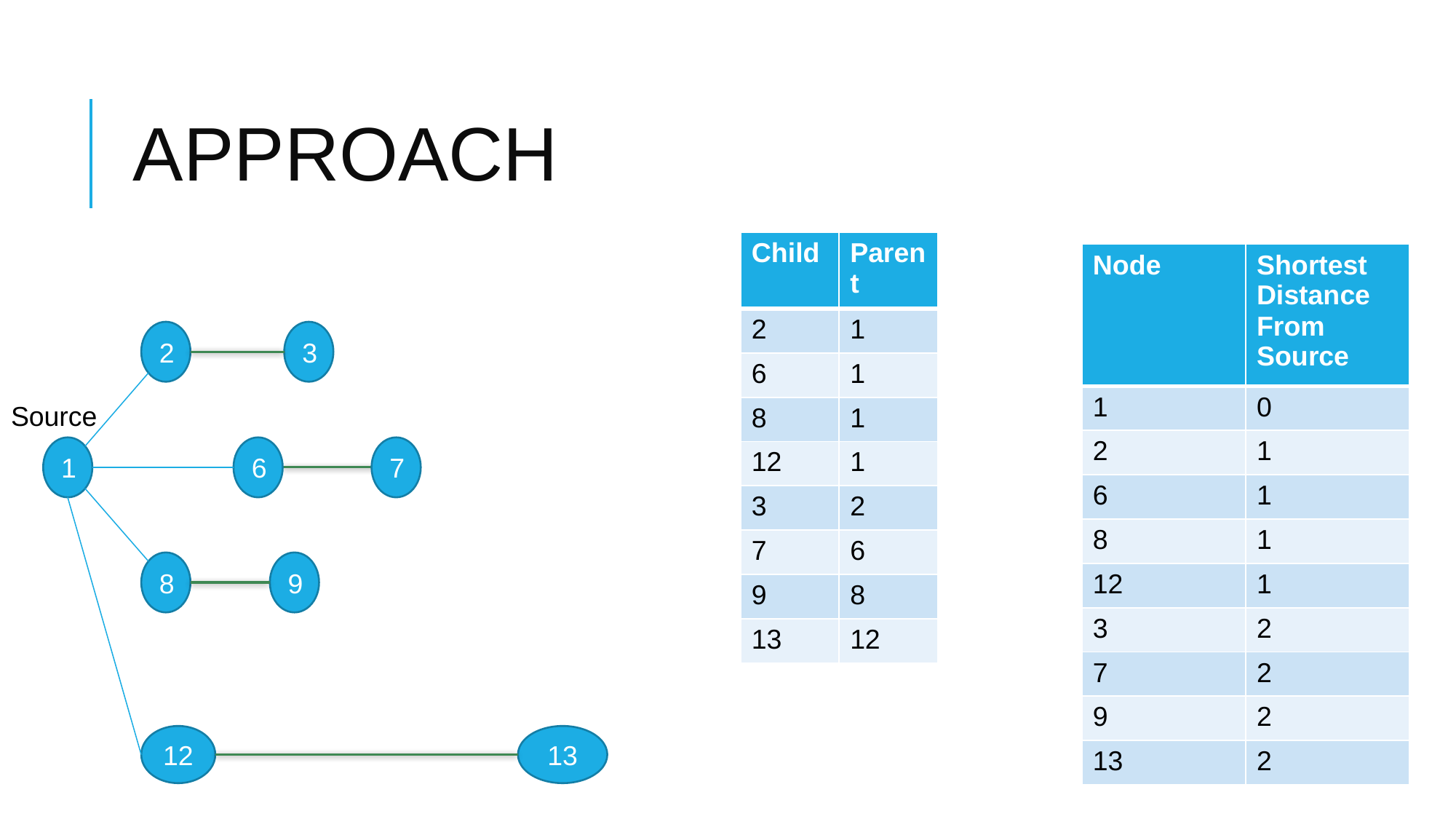

# APPROACH
| Child | Parent |
| --- | --- |
| 2 | 1 |
| 6 | 1 |
| 8 | 1 |
| 12 | 1 |
| 3 | 2 |
| 7 | 6 |
| 9 | 8 |
| 13 | 12 |
| Node | Shortest Distance From Source |
| --- | --- |
| 1 | 0 |
| 2 | 1 |
| 6 | 1 |
| 8 | 1 |
| 12 | 1 |
| 3 | 2 |
| 7 | 2 |
| 9 | 2 |
| 13 | 2 |
2
3
1
6
7
8
9
12
13
Source